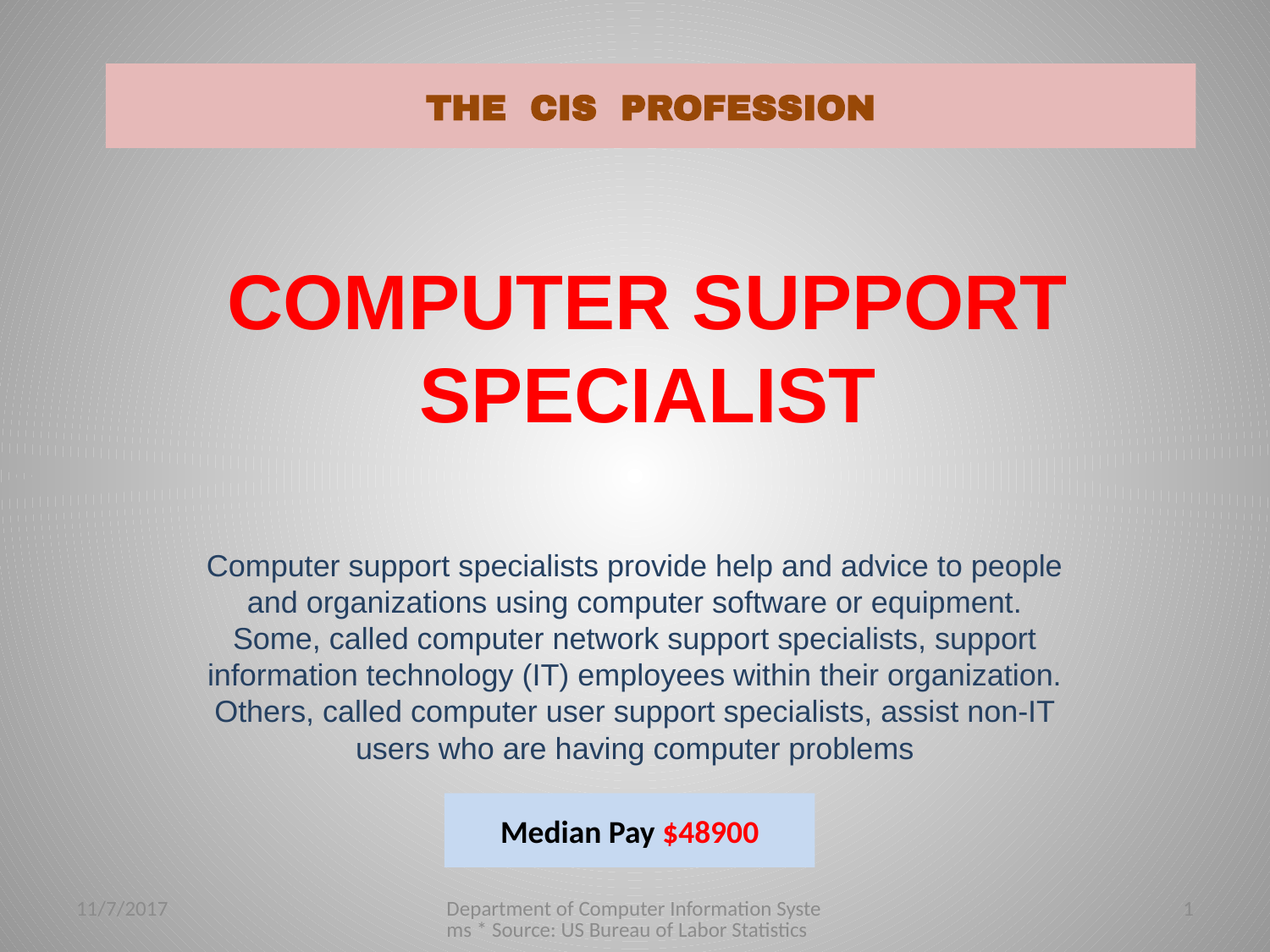

THE  CIS  PROFESSION
# COMPUTER SUPPORT SPECIALIST
Computer support specialists provide help and advice to people and organizations using computer software or equipment. Some, called computer network support specialists, support information technology (IT) employees within their organization. Others, called computer user support specialists, assist non-IT users who are having computer problems
Median Pay $48900
11/7/2017
Department of Computer Information Systems * Source: US Bureau of Labor Statistics
1